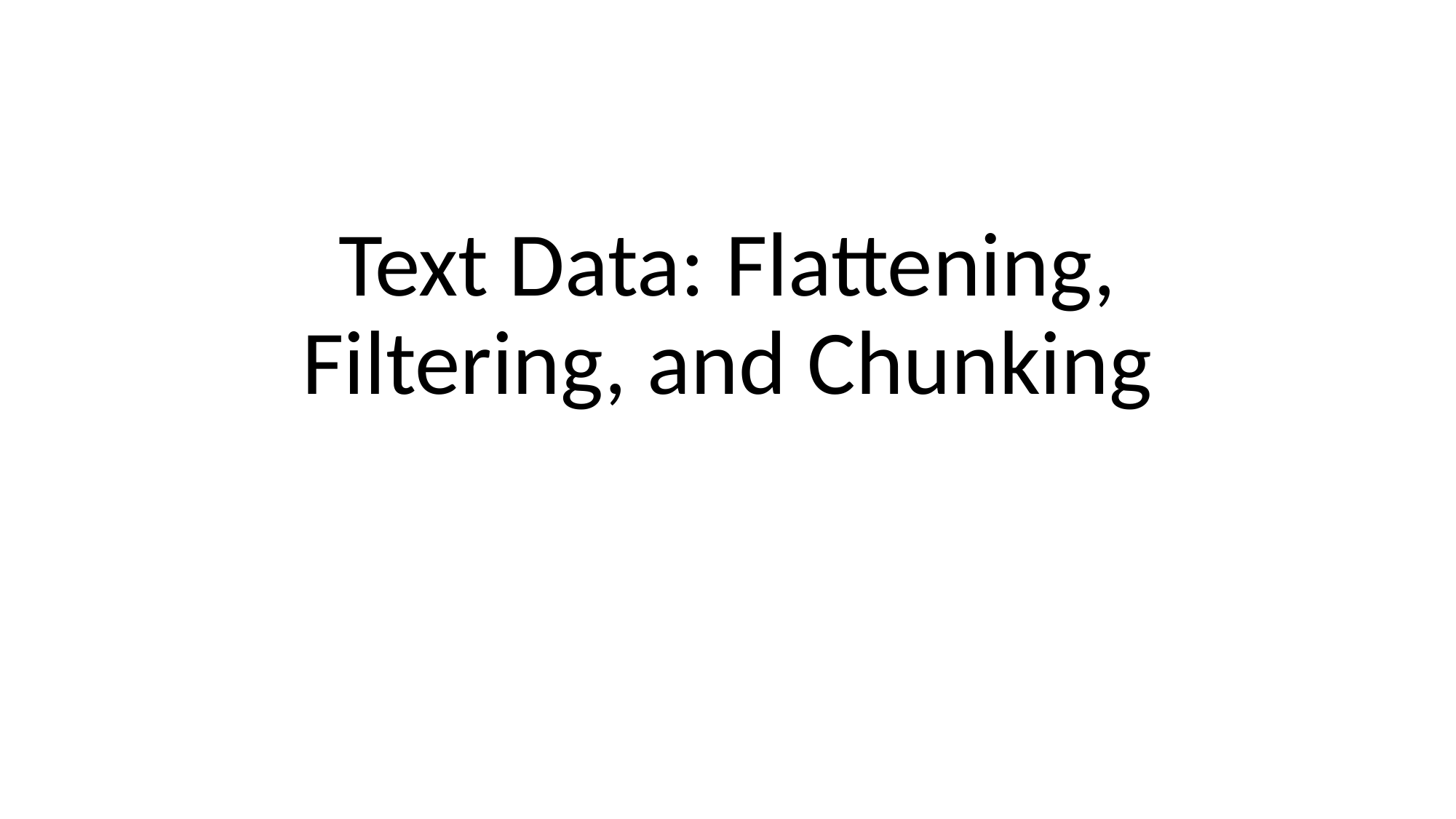

# Text Data: Flattening, Filtering, and Chunking